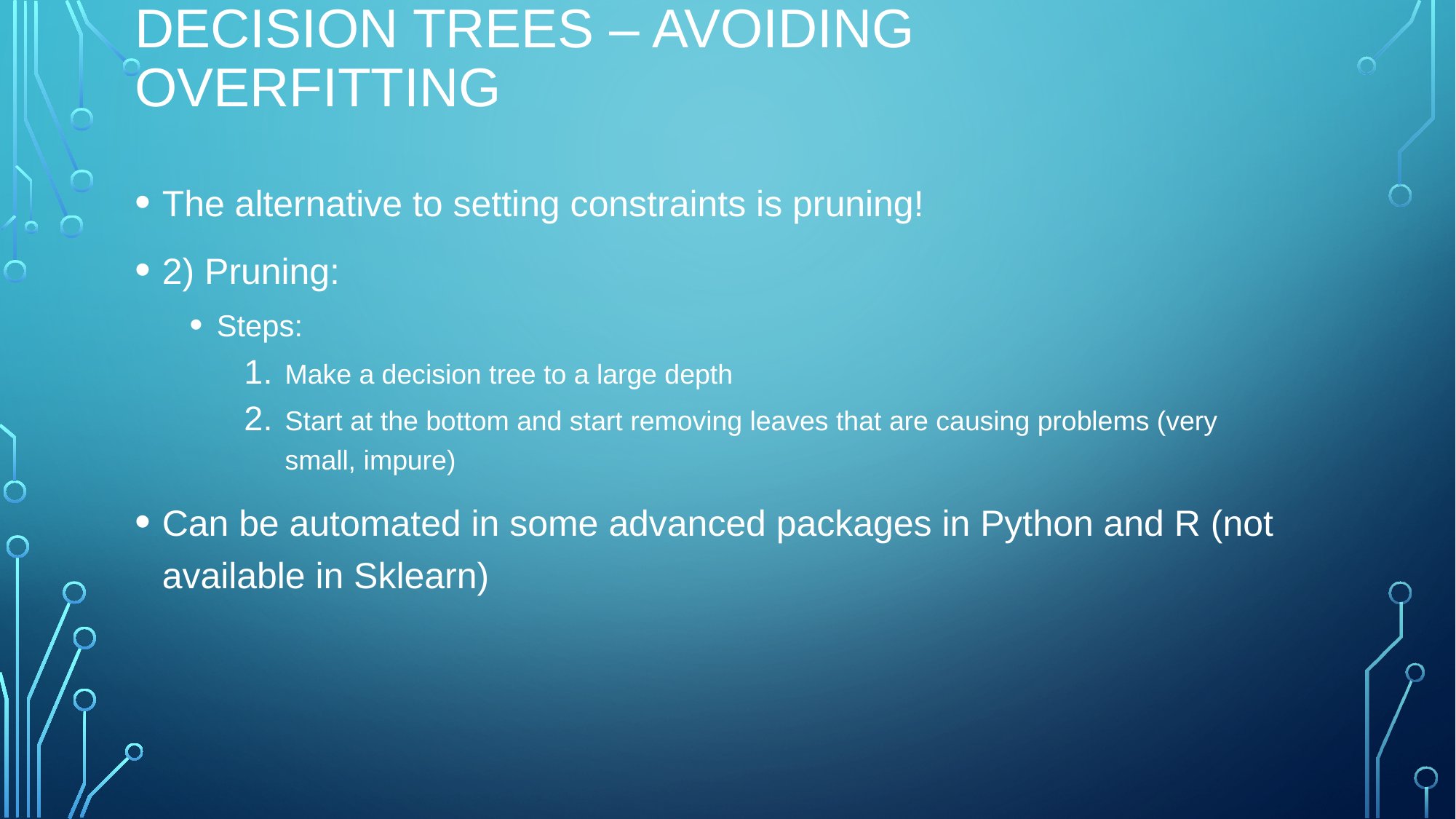

# Decision Trees – Avoiding Overfitting
The alternative to setting constraints is pruning!
2) Pruning:
Steps:
Make a decision tree to a large depth
Start at the bottom and start removing leaves that are causing problems (very small, impure)
Can be automated in some advanced packages in Python and R (not available in Sklearn)